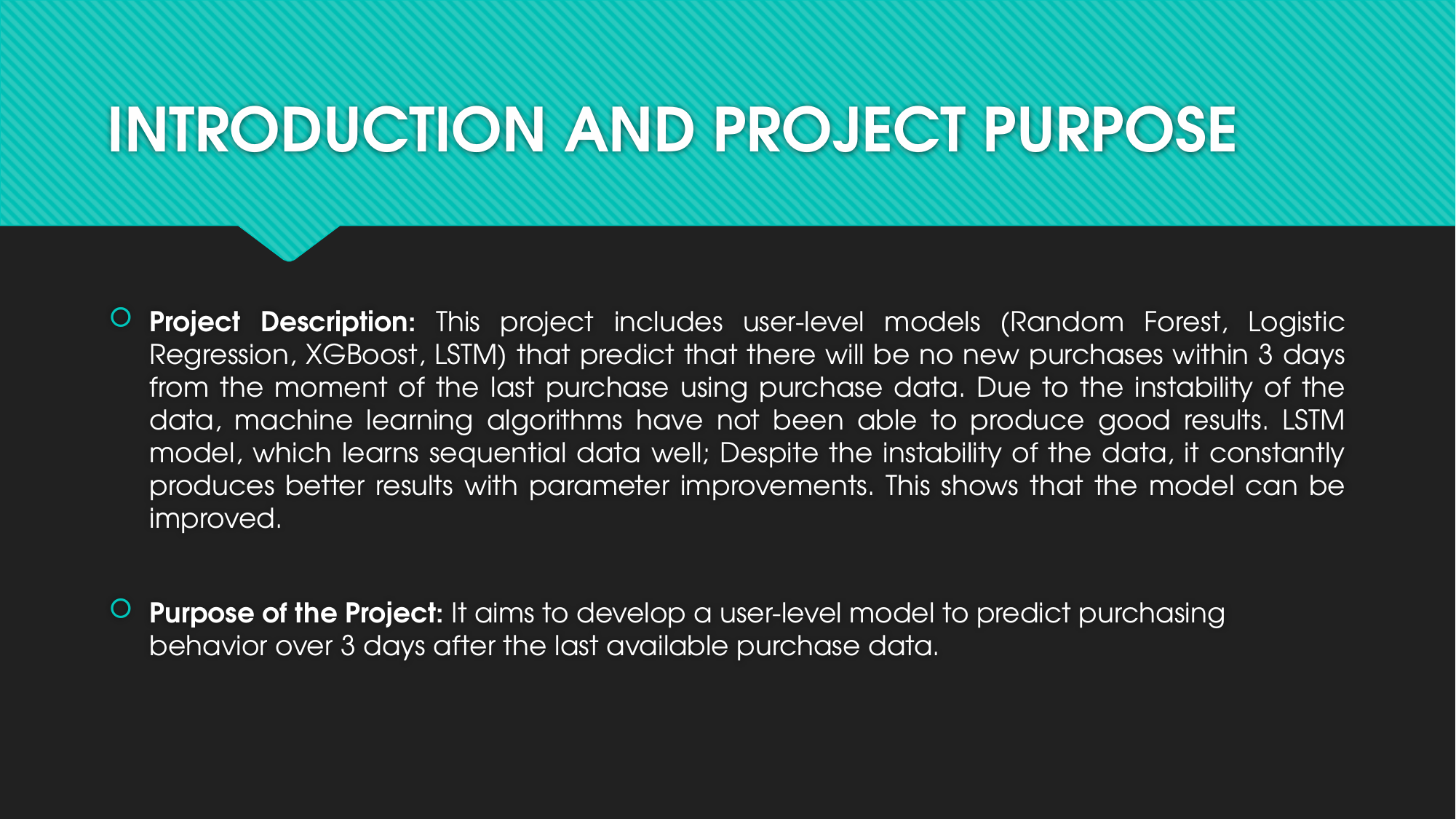

# INTRODUCTION AND PROJECT PURPOSE
Project Description: This project includes user-level models (Random Forest, Logistic Regression, XGBoost, LSTM) that predict that there will be no new purchases within 3 days from the moment of the last purchase using purchase data. Due to the instability of the data, machine learning algorithms have not been able to produce good results. LSTM model, which learns sequential data well; Despite the instability of the data, it constantly produces better results with parameter improvements. This shows that the model can be improved.

Purpose of the Project: It aims to develop a user-level model to predict purchasing behavior over 3 days after the last available purchase data.